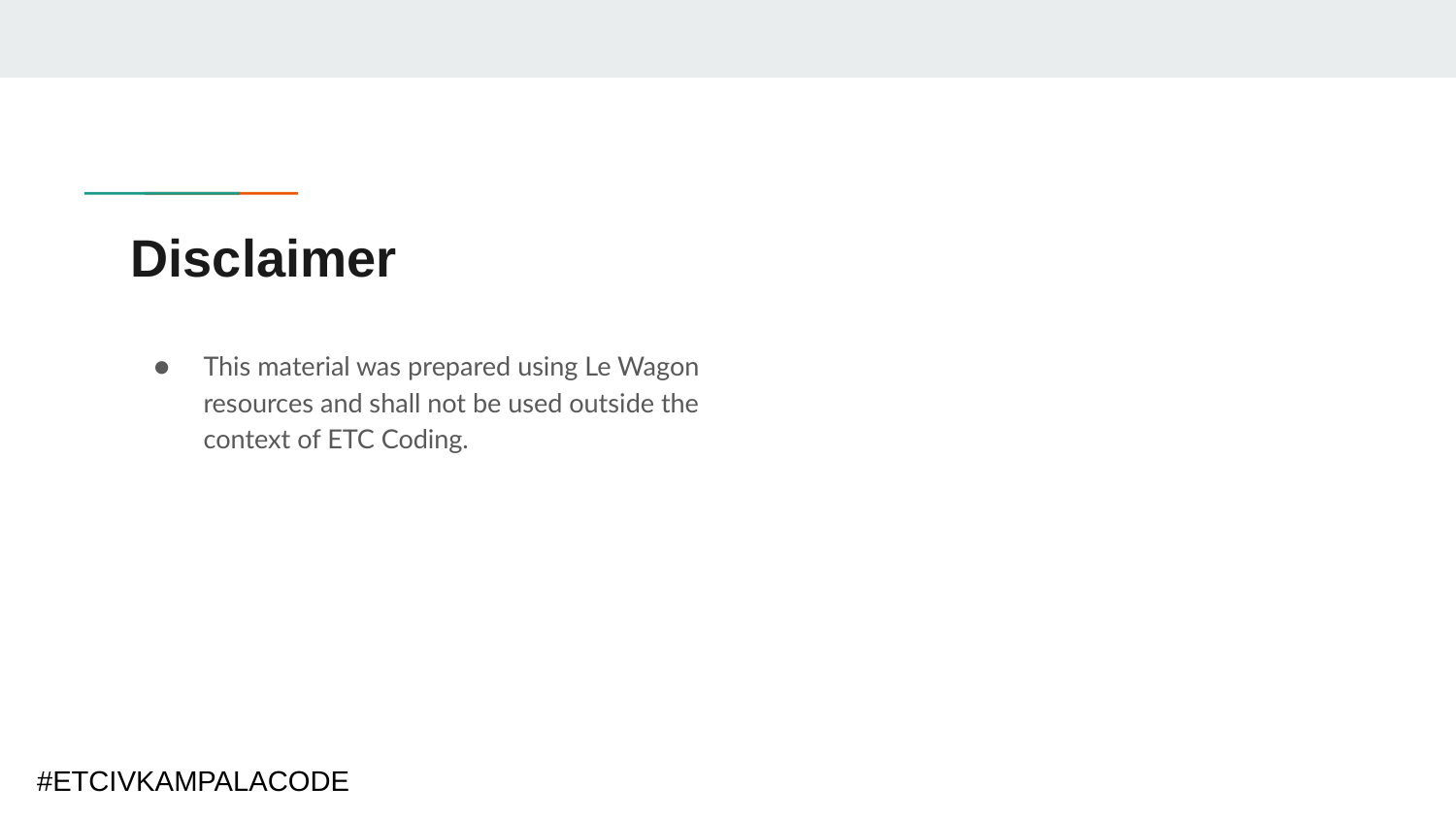

# Disclaimer
This material was prepared using Le Wagon resources and shall not be used outside the context of ETC Coding.